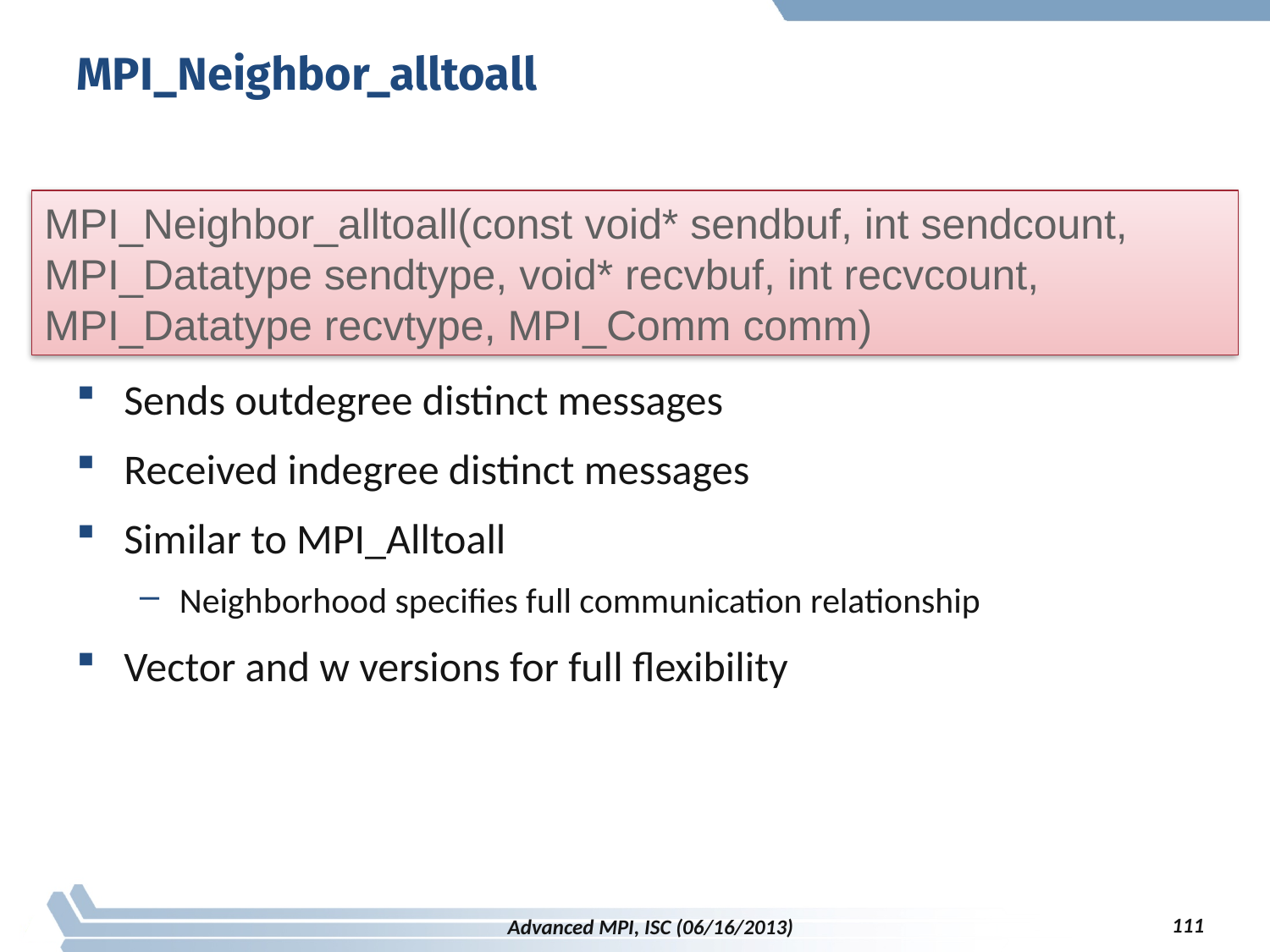

# MPI_Neighbor_alltoall

Sends outdegree distinct messages
Received indegree distinct messages
Similar to MPI_Alltoall
Neighborhood specifies full communication relationship
Vector and w versions for full flexibility
MPI_Neighbor_alltoall(const void* sendbuf, int sendcount, MPI_Datatype sendtype, void* recvbuf, int recvcount, MPI_Datatype recvtype, MPI_Comm comm)
111
Advanced MPI, ISC (06/16/2013)